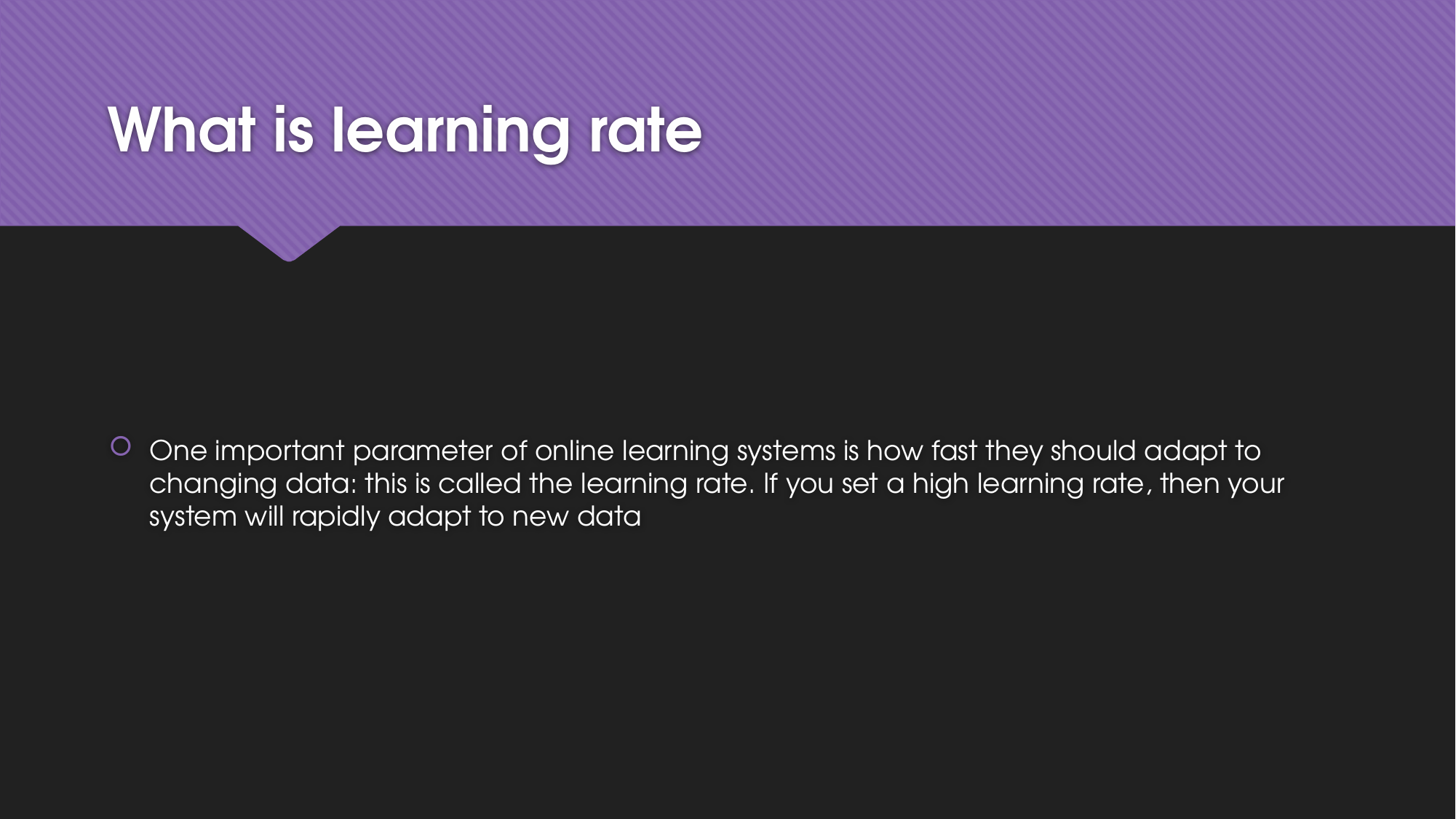

# What is learning rate
One important parameter of online learning systems is how fast they should adapt to changing data: this is called the learning rate. If you set a high learning rate, then your system will rapidly adapt to new data